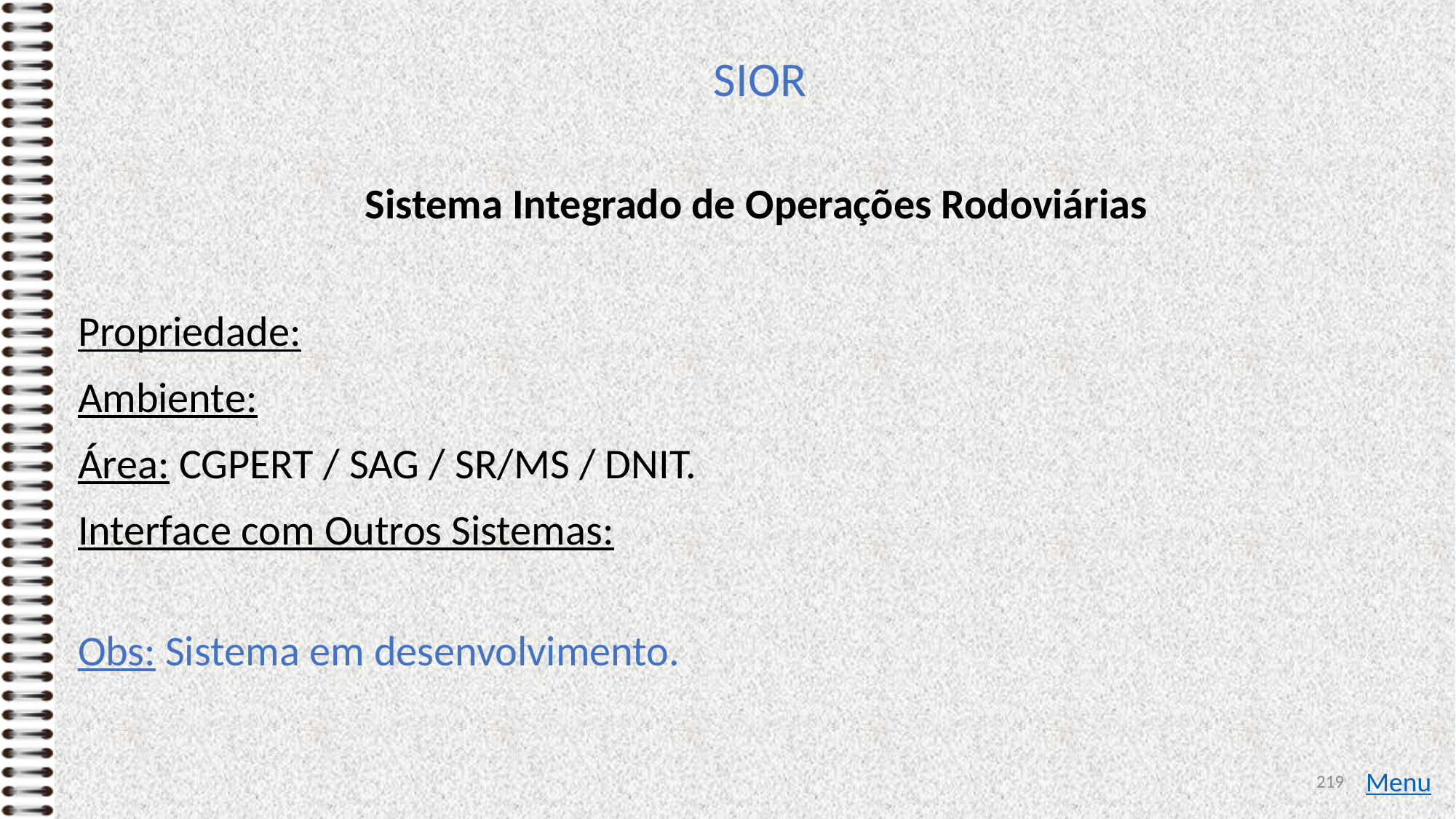

# SIOR

Sistema Integrado de Operações Rodoviárias

Propriedade:
Ambiente:
Área: CGPERT / SAG / SR/MS / DNIT.
Interface com Outros Sistemas:

Obs: Sistema em desenvolvimento.
219
Menu